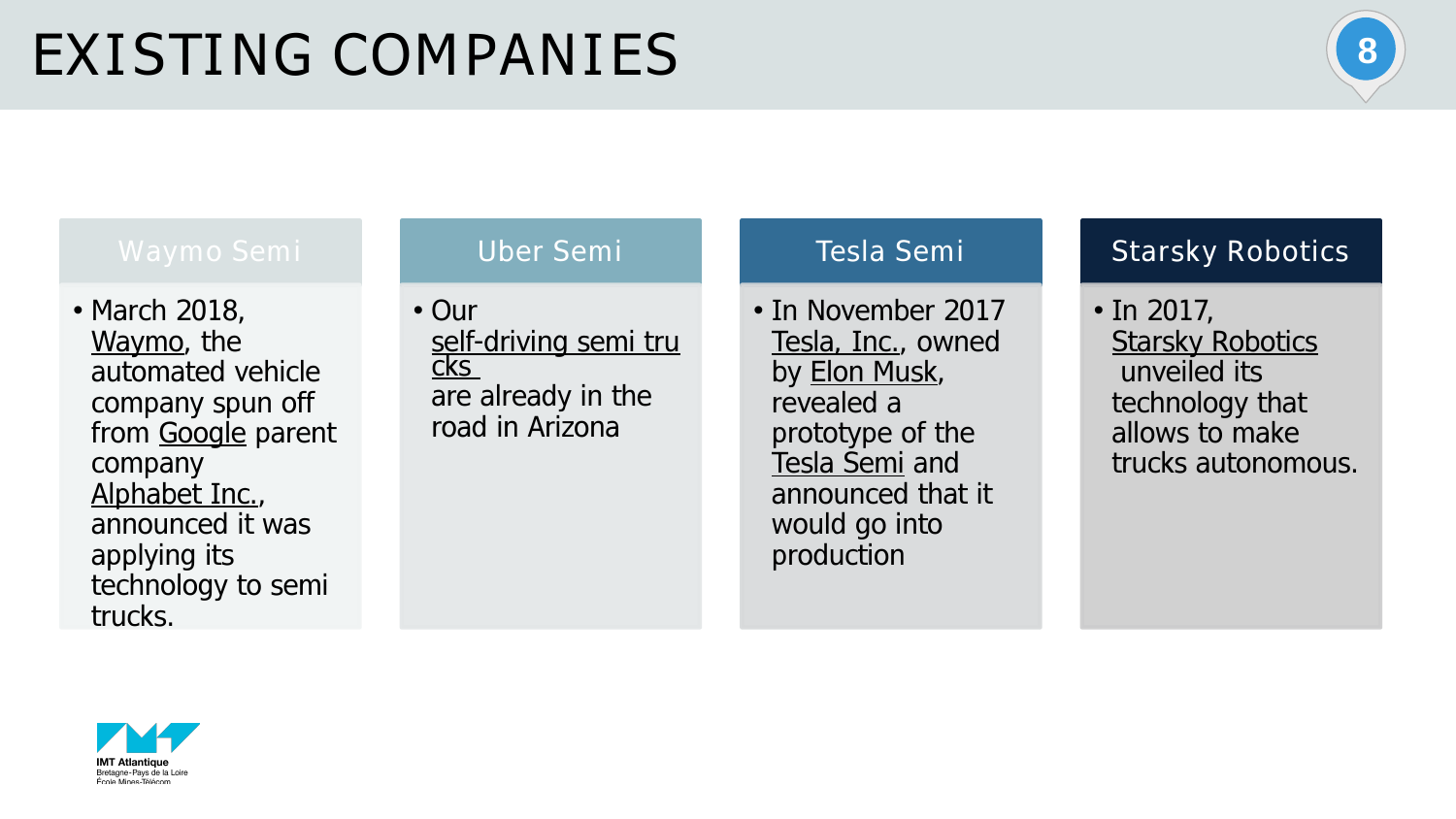

# EXISTING COMPANIES

8
Waymo Semi
March 2018, Waymo, the automated vehicle company spun off from Google parent company Alphabet Inc., announced it was applying its technology to semi trucks.
Uber Semi
Our self-driving semi trucks are already in the road in Arizona
Tesla Semi
In November 2017 Tesla, Inc., owned by Elon Musk, revealed a prototype of the Tesla Semi and announced that it would go into production
Starsky Robotics
In 2017, Starsky Robotics unveiled its technology that allows to make trucks autonomous.